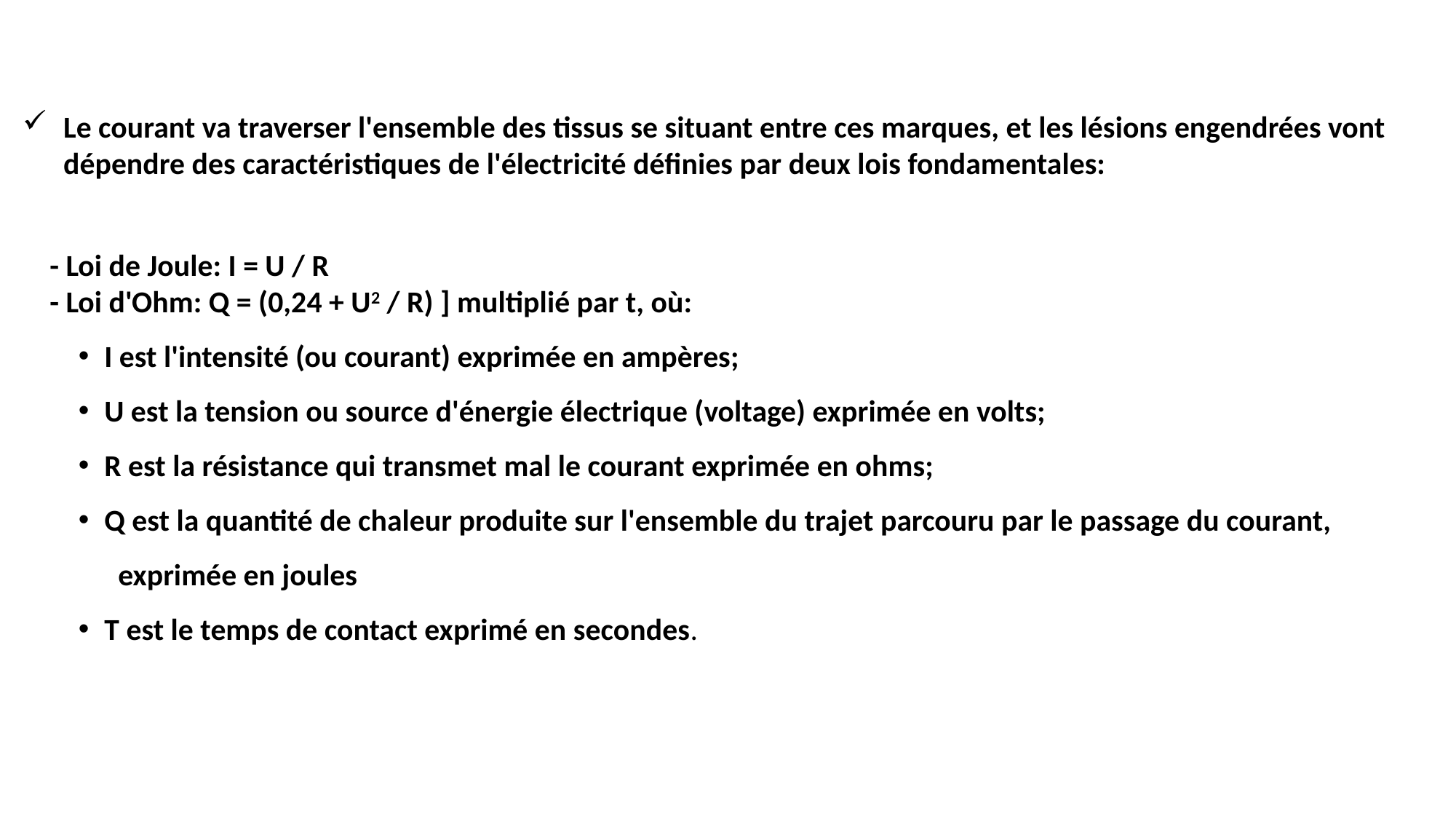

Le courant va traverser l'ensemble des tissus se situant entre ces marques, et les lésions engendrées vont dépendre des caractéristiques de l'électricité définies par deux lois fondamentales:
- Loi de Joule: I = U / R
- Loi d'Ohm: Q = (0,24 + U2 / R) ] multiplié par t, où:
I est l'intensité (ou courant) exprimée en ampères;
U est la tension ou source d'énergie électrique (voltage) exprimée en volts;
R est la résistance qui transmet mal le courant exprimée en ohms;
Q est la quantité de chaleur produite sur l'ensemble du trajet parcouru par le passage du courant,
  exprimée en joules
T est le temps de contact exprimé en secondes.